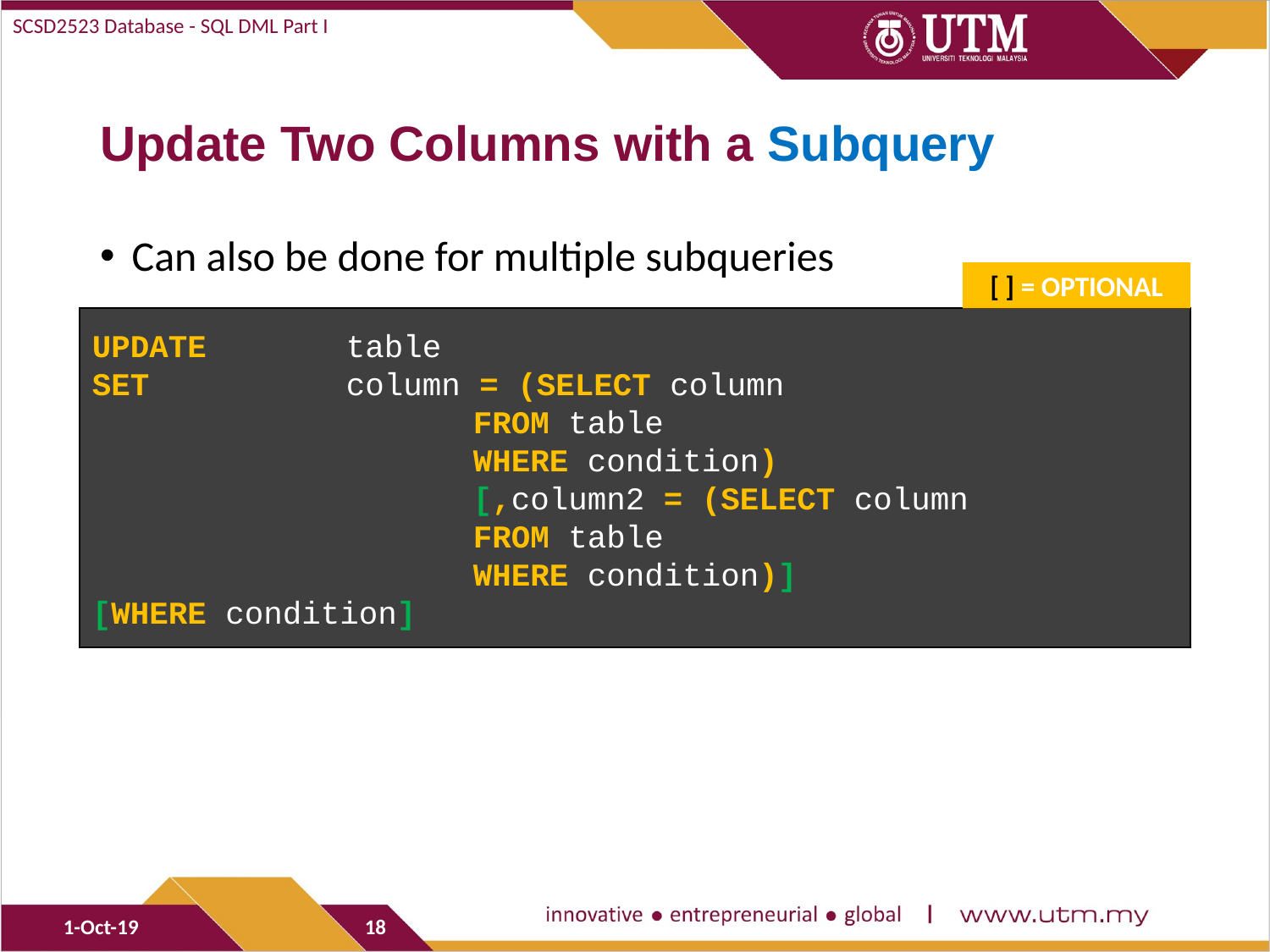

SCSD2523 Database - SQL DML Part I
# Update Two Columns with a Subquery
Can also be done for multiple subqueries

[ ] = OPTIONAL
UPDATE 	table
SET 		column = (SELECT column
			FROM table
			WHERE condition)
			[,column2 = (SELECT column
			FROM table
			WHERE condition)]
[WHERE condition]
1-Oct-19
18